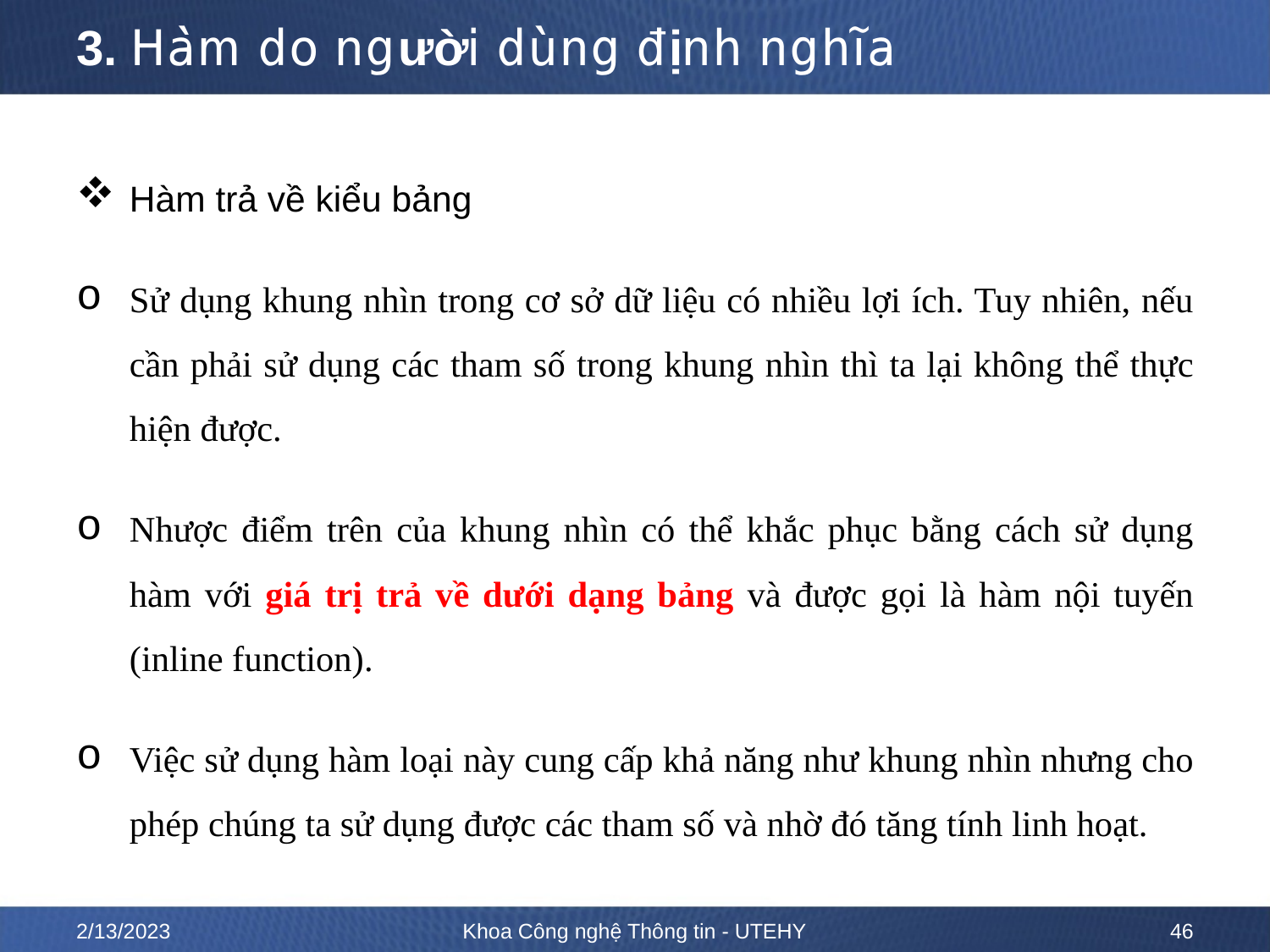

# 3. Hàm do người dùng định nghĩa
Hàm trả về kiểu bảng
Sử dụng khung nhìn trong cơ sở dữ liệu có nhiều lợi ích. Tuy nhiên, nếu cần phải sử dụng các tham số trong khung nhìn thì ta lại không thể thực hiện được.
Nhược điểm trên của khung nhìn có thể khắc phục bằng cách sử dụng hàm với giá trị trả về dưới dạng bảng và được gọi là hàm nội tuyến (inline function).
Việc sử dụng hàm loại này cung cấp khả năng như khung nhìn nhưng cho phép chúng ta sử dụng được các tham số và nhờ đó tăng tính linh hoạt.

2/13/2023
Khoa Công nghệ Thông tin - UTEHY
46